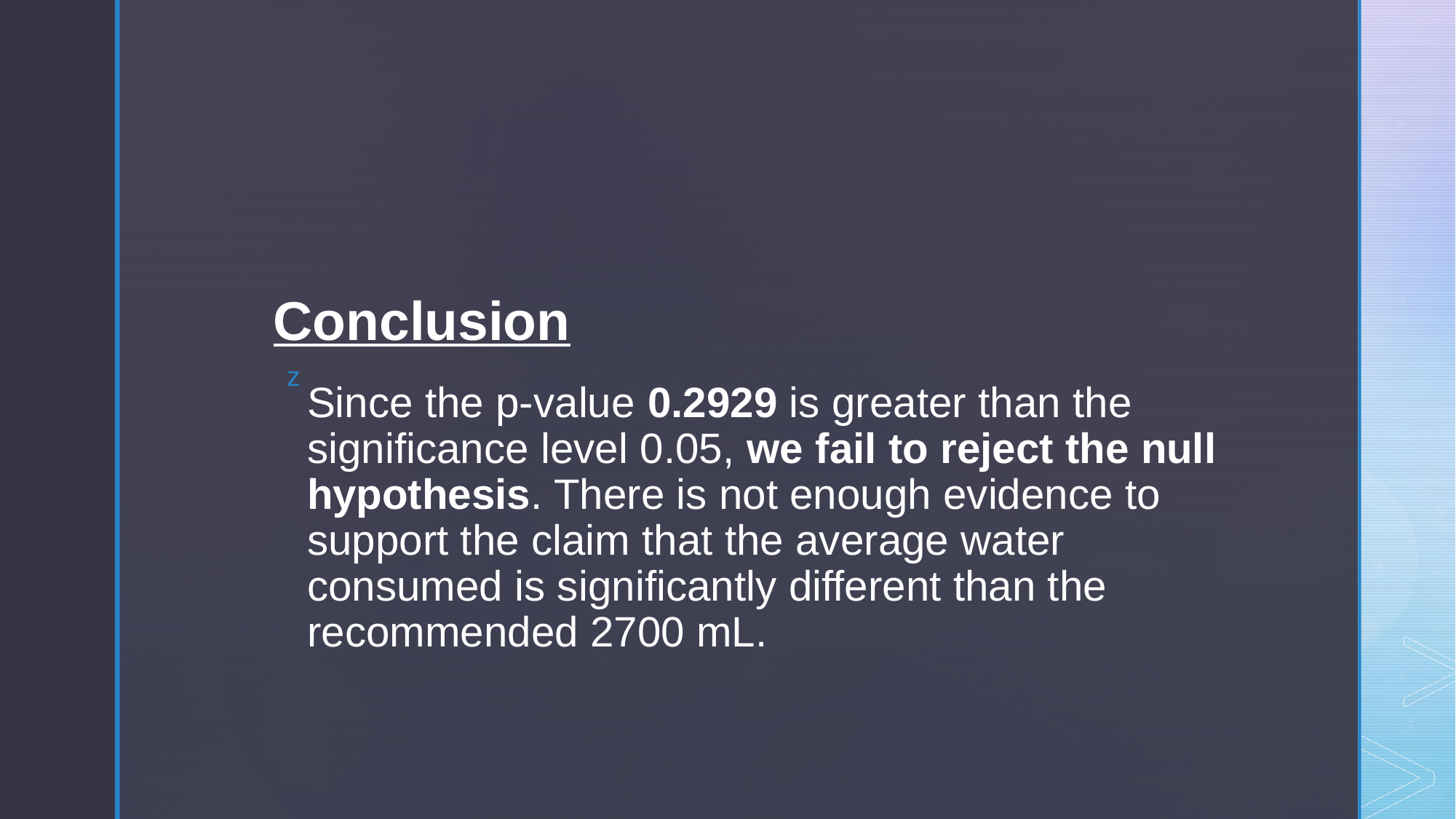

Conclusion
# Since the p-value 0.2929 is greater than the significance level 0.05, we fail to reject the null hypothesis. There is not enough evidence to support the claim that the average water consumed is significantly different than the recommended 2700 mL.